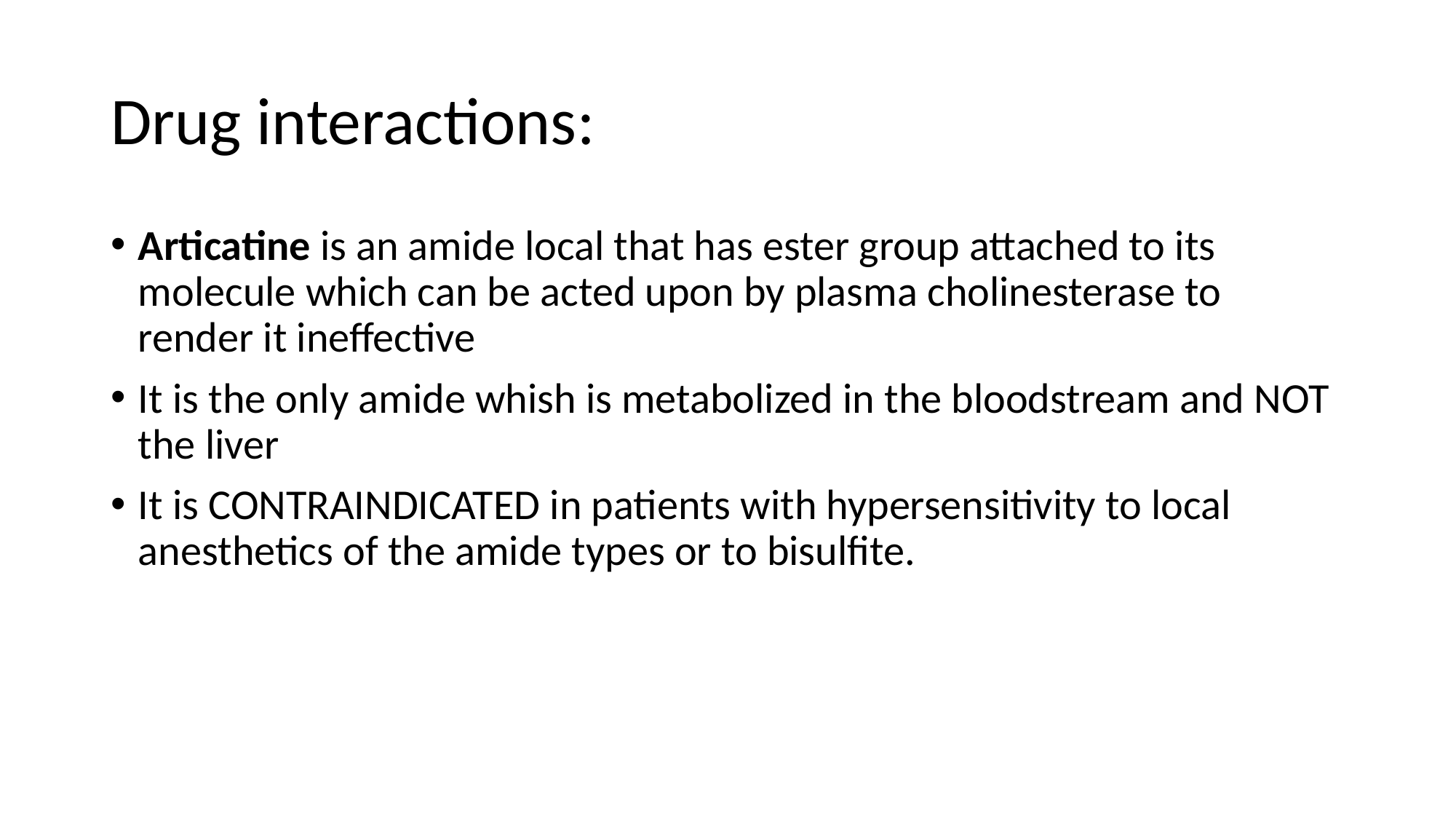

# Drug interactions:
Articatine is an amide local that has ester group attached to its molecule which can be acted upon by plasma cholinesterase to render it ineffective
It is the only amide whish is metabolized in the bloodstream and NOT the liver
It is CONTRAINDICATED in patients with hypersensitivity to local anesthetics of the amide types or to bisulfite.